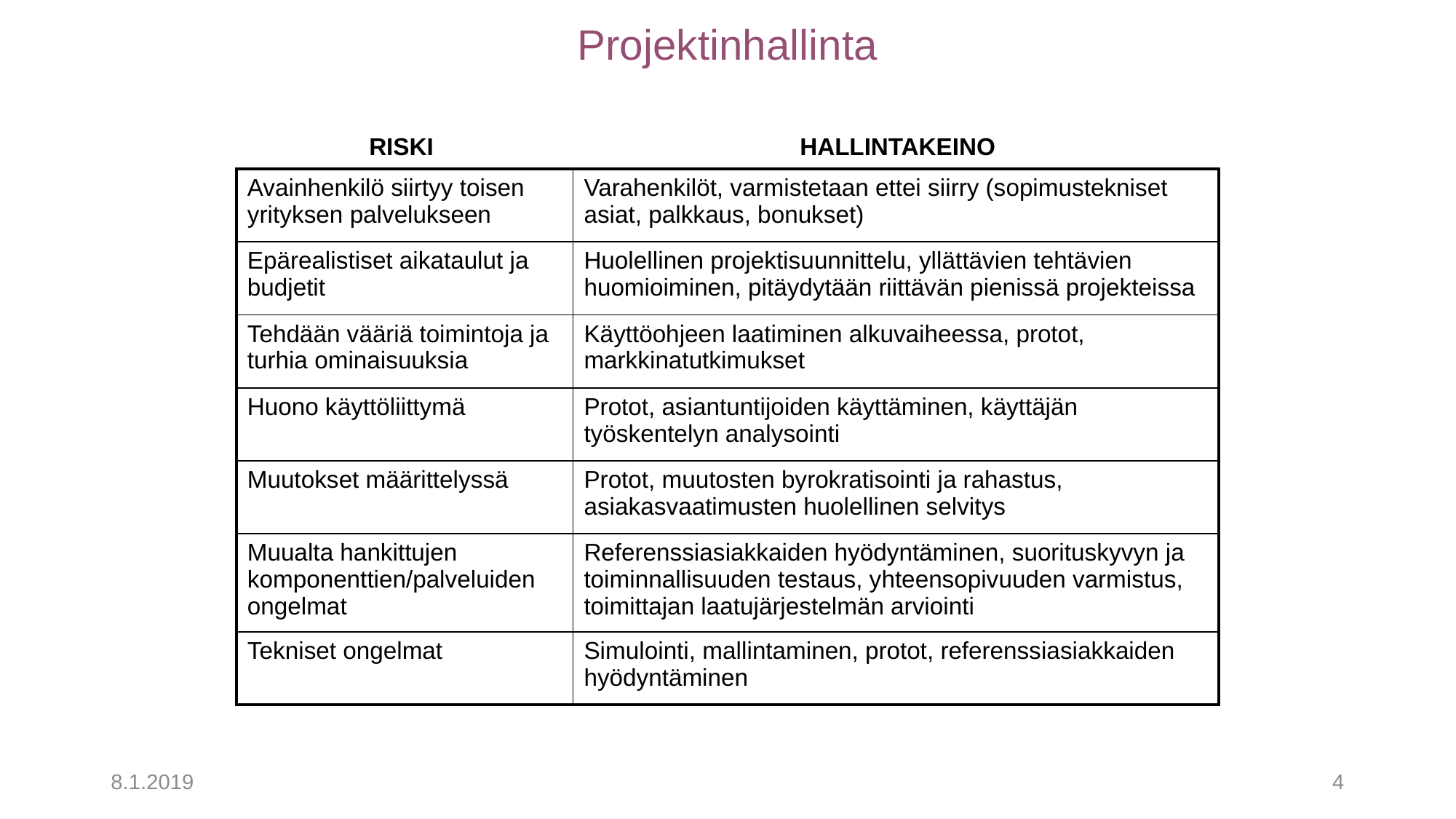

Projektinhallinta
RISKI
HALLINTAKEINO
| Avainhenkilö siirtyy toisen yrityksen palvelukseen | Varahenkilöt, varmistetaan ettei siirry (sopimustekniset asiat, palkkaus, bonukset) |
| --- | --- |
| Epärealistiset aikataulut ja budjetit | Huolellinen projektisuunnittelu, yllättävien tehtävien huomioiminen, pitäydytään riittävän pienissä projekteissa |
| Tehdään vääriä toimintoja ja turhia ominaisuuksia | Käyttöohjeen laatiminen alkuvaiheessa, protot, markkinatutkimukset |
| Huono käyttöliittymä | Protot, asiantuntijoiden käyttäminen, käyttäjän työskentelyn analysointi |
| Muutokset määrittelyssä | Protot, muutosten byrokratisointi ja rahastus, asiakasvaatimusten huolellinen selvitys |
| Muualta hankittujen komponenttien/palveluiden ongelmat | Referenssiasiakkaiden hyödyntäminen, suorituskyvyn ja toiminnallisuuden testaus, yhteensopivuuden varmistus, toimittajan laatujärjestelmän arviointi |
| Tekniset ongelmat | Simulointi, mallintaminen, protot, referenssiasiakkaiden hyödyntäminen |
8.1.2019
4